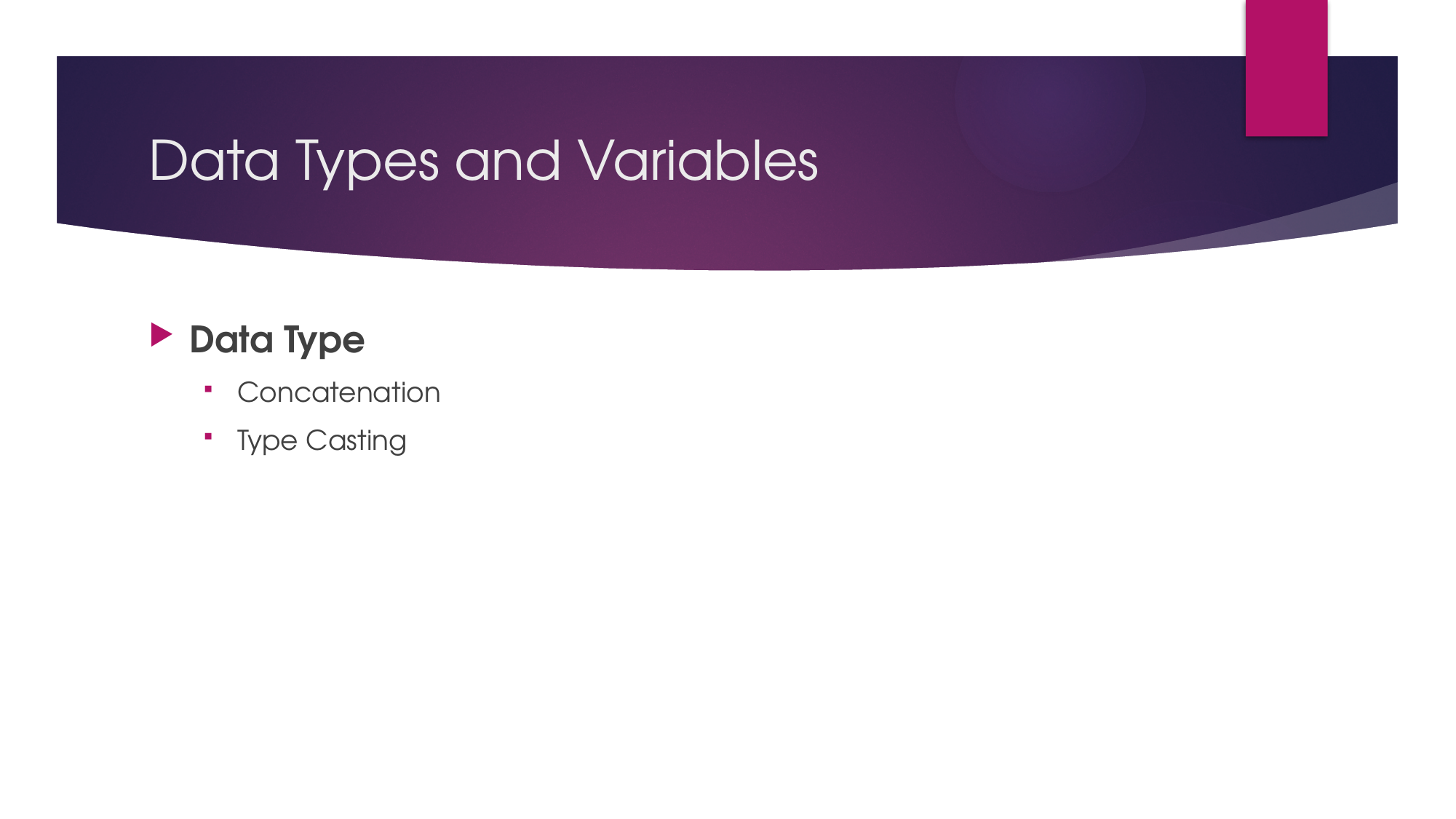

# Data Types and Variables
Data Type
Concatenation
Type Casting